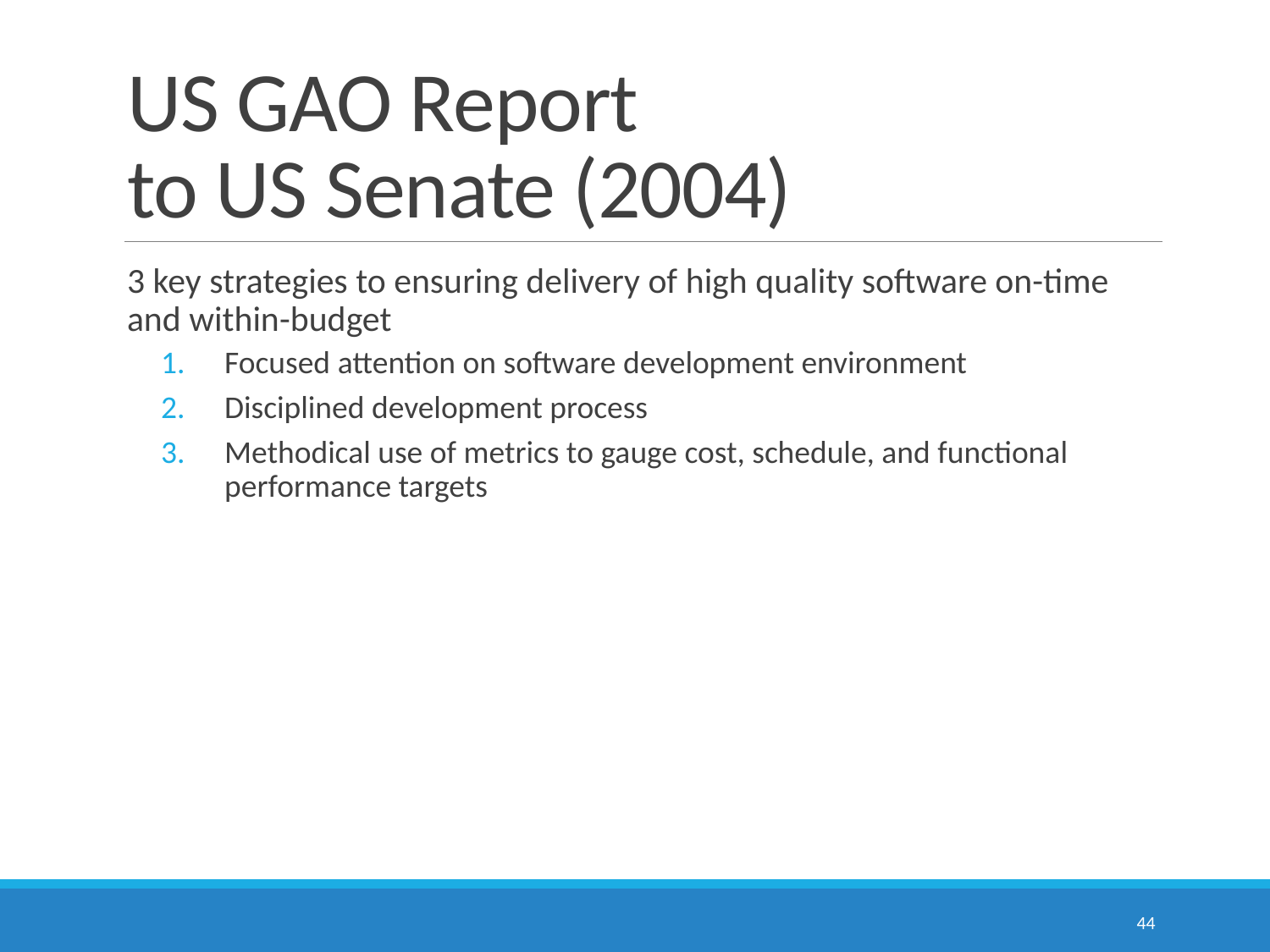

# US GAO Report to US Senate (2004)
3 key strategies to ensuring delivery of high quality software on-time and within-budget
Focused attention on software development environment
Disciplined development process
Methodical use of metrics to gauge cost, schedule, and functional performance targets
44